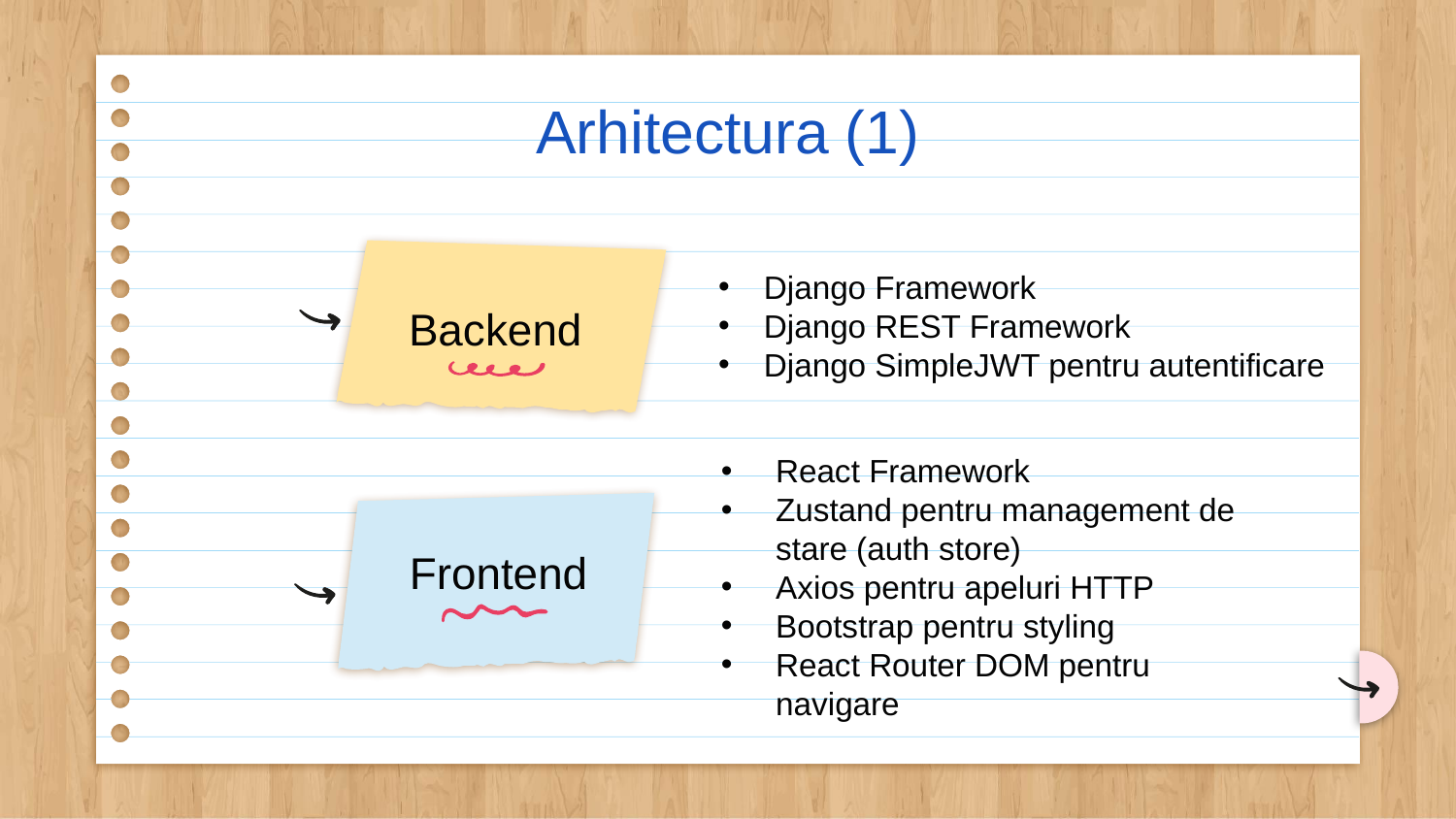

Arhitectura (1)

Django Framework
Django REST Framework
Django SimpleJWT pentru autentificare
Backend

React Framework
Zustand pentru management de stare (auth store)
Axios pentru apeluri HTTP
Bootstrap pentru styling
React Router DOM pentru navigare

# Frontend